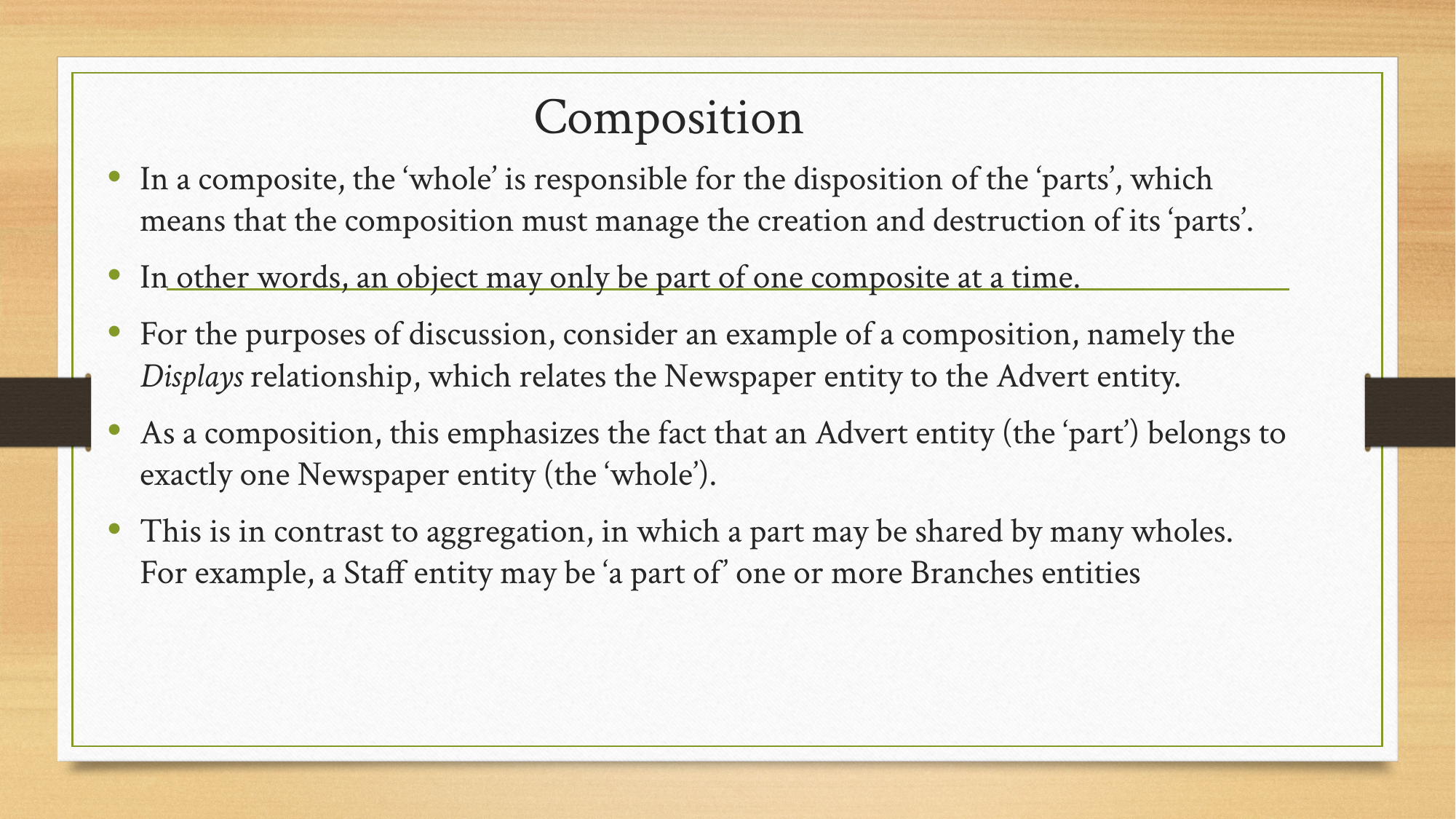

# Composition
In a composite, the ‘whole’ is responsible for the disposition of the ‘parts’, which means that the composition must manage the creation and destruction of its ‘parts’.
In other words, an object may only be part of one composite at a time.
For the purposes of discussion, consider an example of a composition, namely the Displays relationship, which relates the Newspaper entity to the Advert entity.
As a composition, this emphasizes the fact that an Advert entity (the ‘part’) belongs to exactly one Newspaper entity (the ‘whole’).
This is in contrast to aggregation, in which a part may be shared by many wholes. For example, a Staff entity may be ‘a part of’ one or more Branches entities